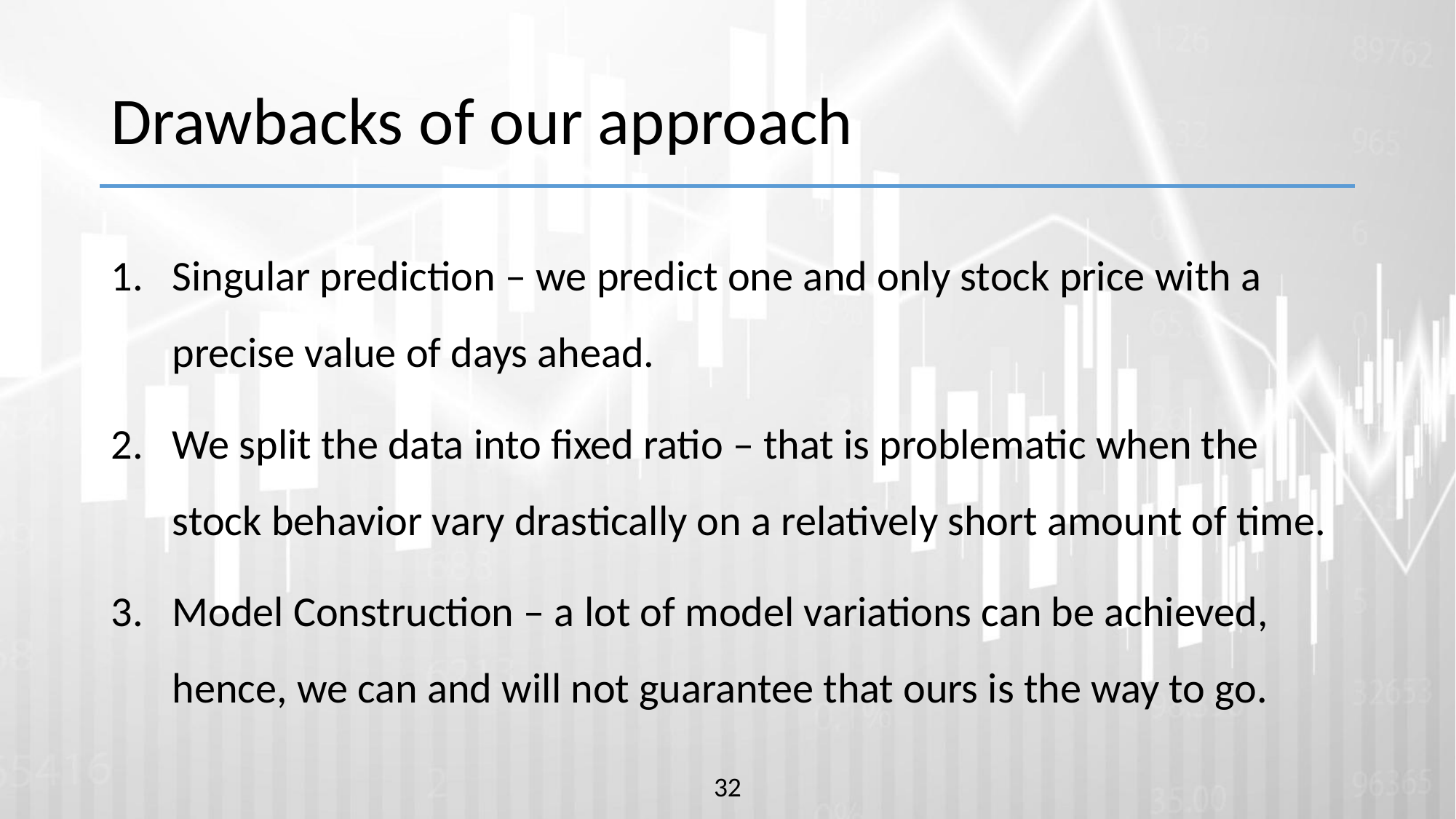

# Drawbacks of our approach
Singular prediction – we predict one and only stock price with a precise value of days ahead.
We split the data into fixed ratio – that is problematic when the stock behavior vary drastically on a relatively short amount of time.
Model Construction – a lot of model variations can be achieved, hence, we can and will not guarantee that ours is the way to go.

32